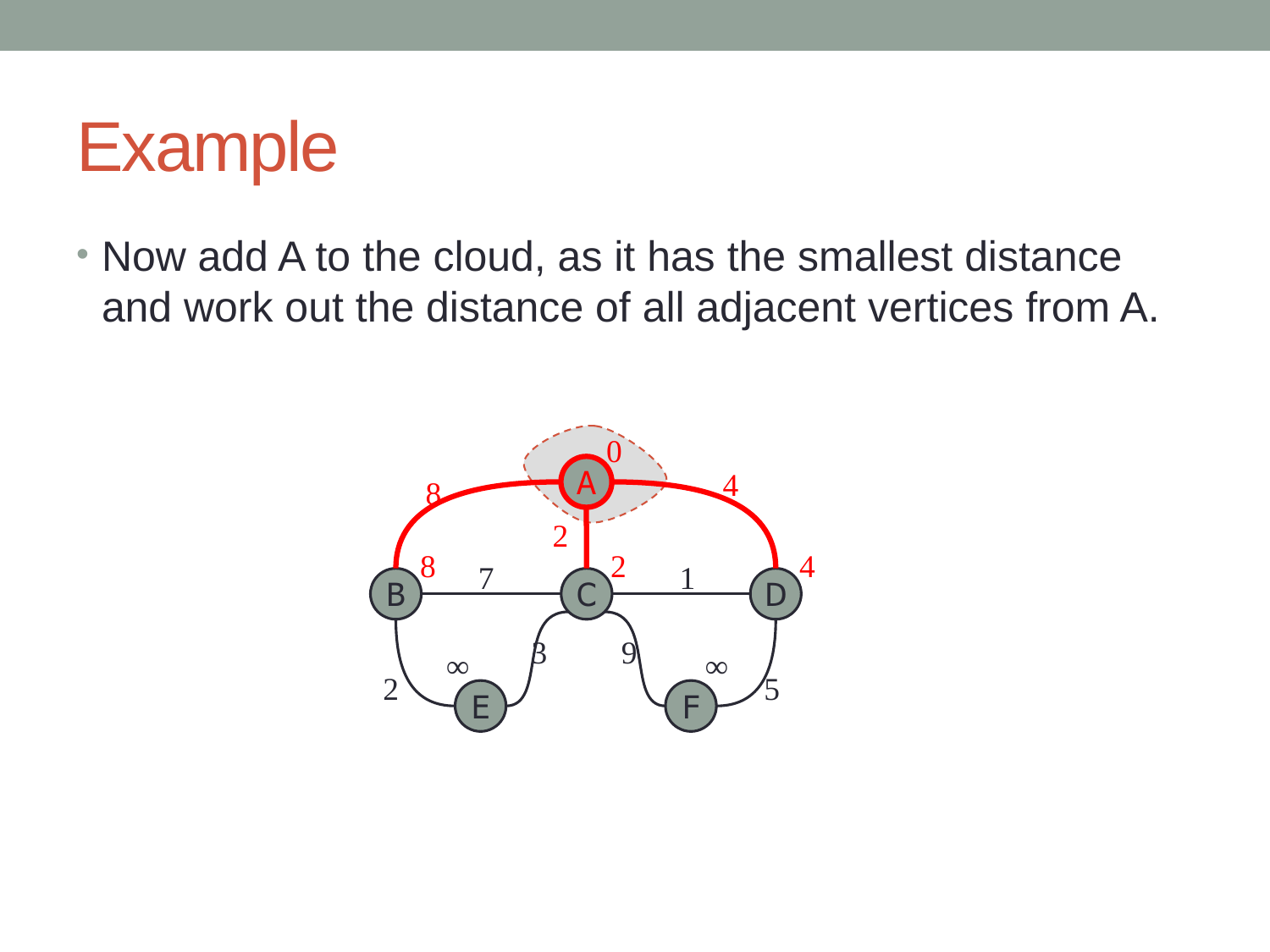

# Example
Now add A to the cloud, as it has the smallest distance and work out the distance of all adjacent vertices from A.

0
A
4
8
2
8
2
4
7
1
B
C
D
3
9
∞
∞
2
5
E
F